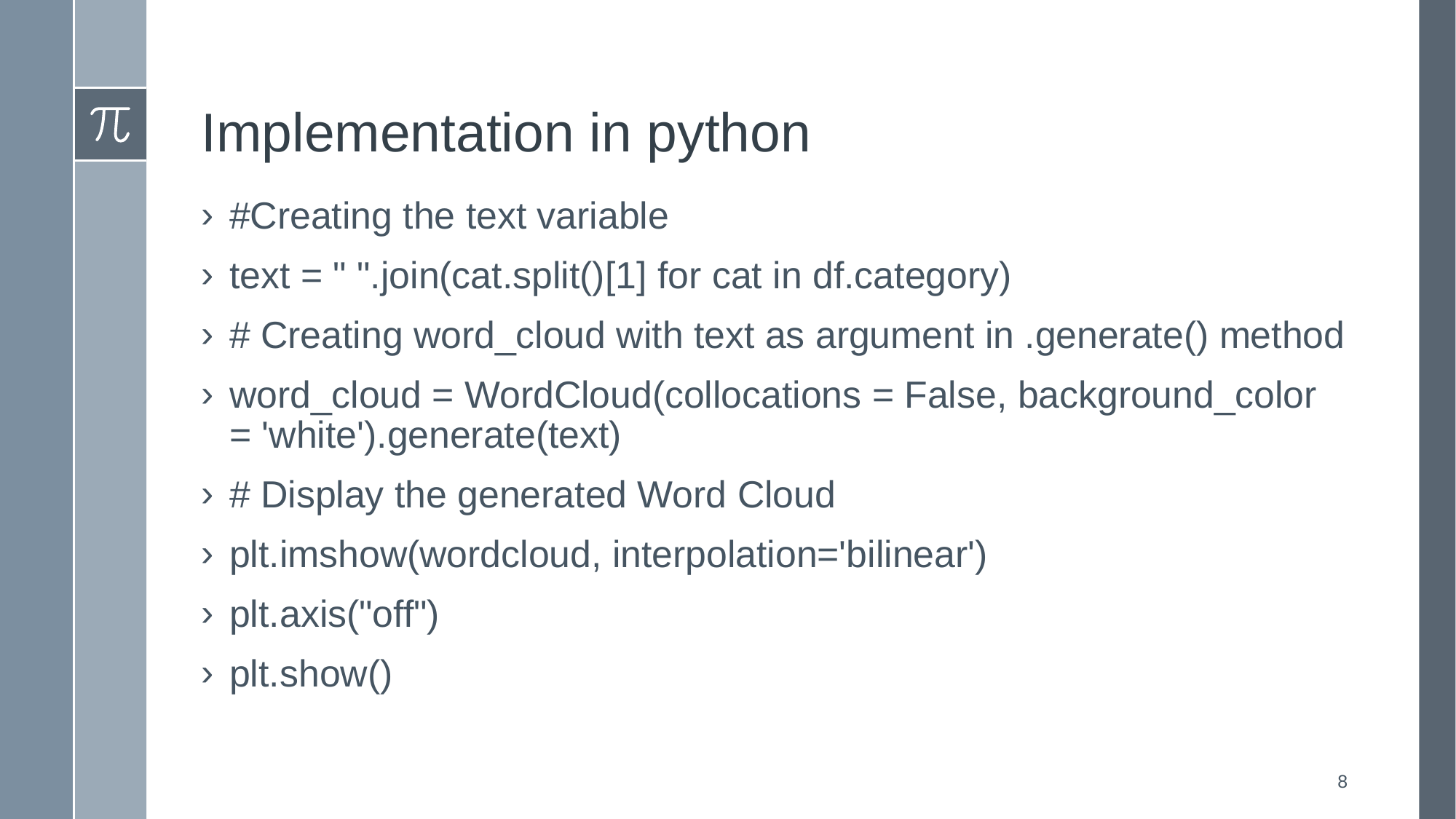

# Implementation in python
#Creating the text variable
text = " ".join(cat.split()[1] for cat in df.category)
# Creating word_cloud with text as argument in .generate() method
word_cloud = WordCloud(collocations = False, background_color = 'white').generate(text)
# Display the generated Word Cloud
plt.imshow(wordcloud, interpolation='bilinear')
plt.axis("off")
plt.show()

8